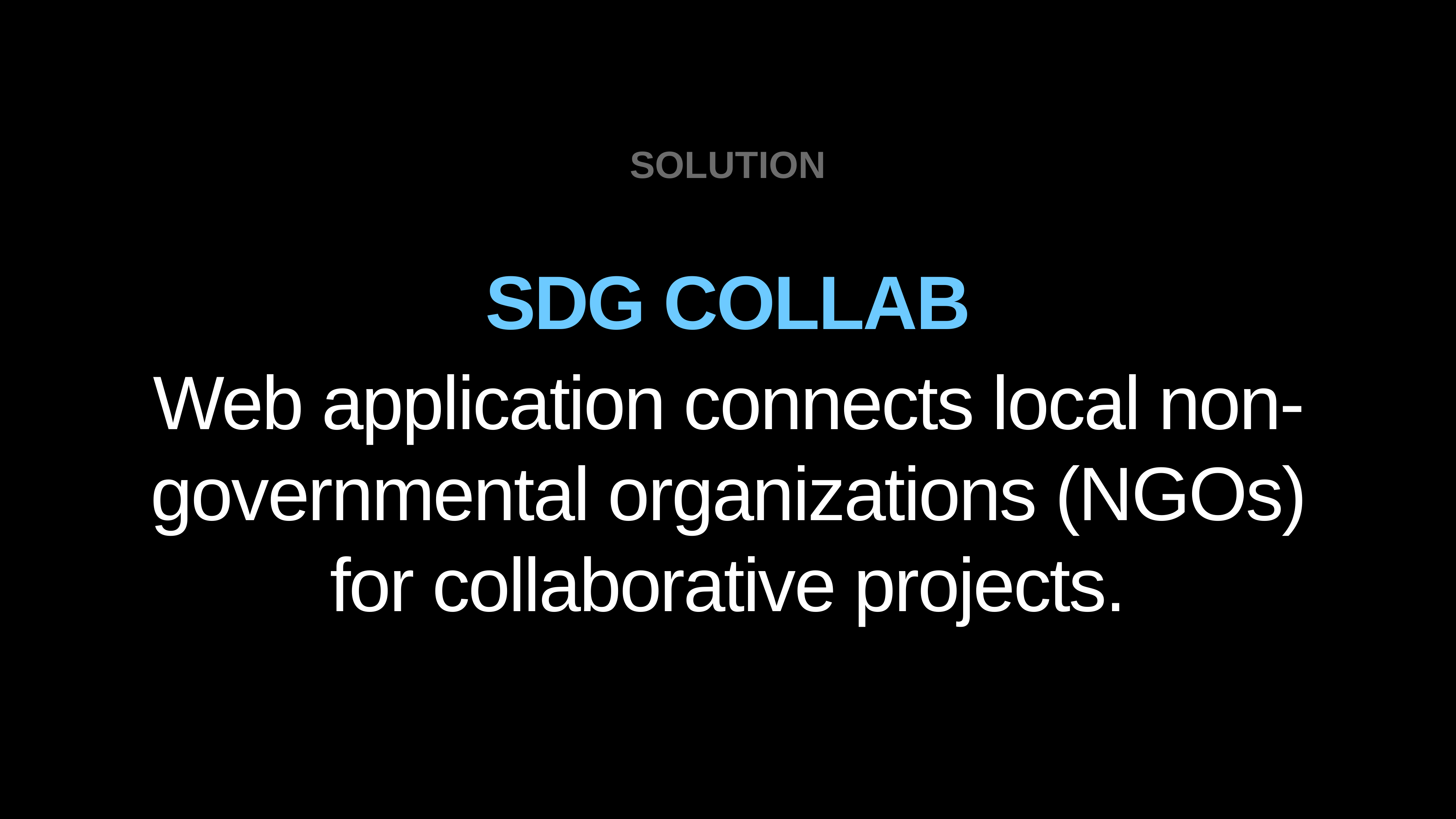

SOLUTION
SDG COLLAB
Web application connects local non-governmental organizations (NGOs) for collaborative projects.